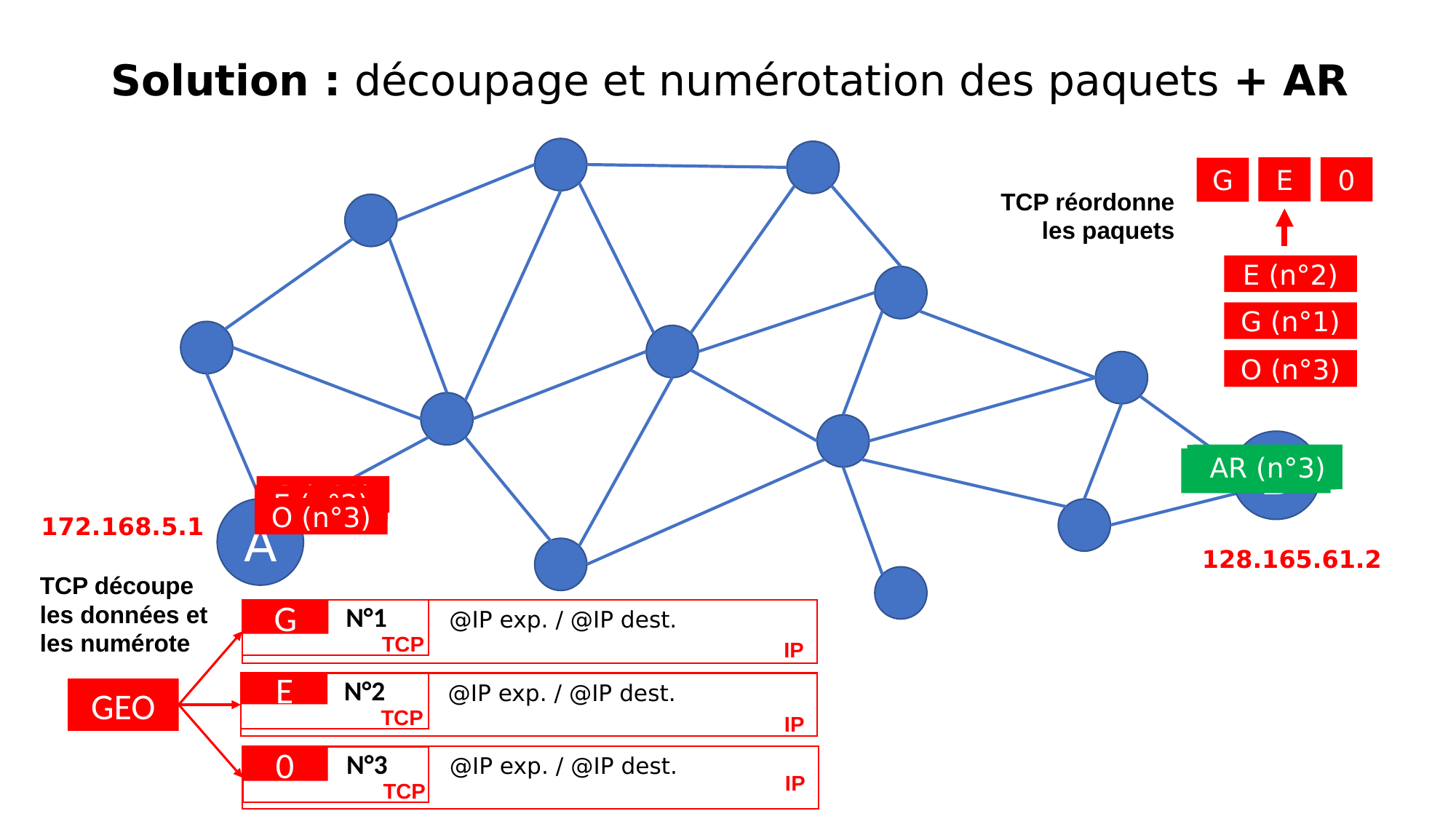

Solution : découpage et numérotation des paquets + AR

E
0
G
TCP réordonne les paquets

E (n°2)

G (n°1)

O (n°3)

B
AR (n°3)
AR (n°1)
AR (n°2)
G (n°1)
E (n°2)
O (n°3)
A

172.168.5.1

128.165.61.2
TCP découpe les données et les numérote

                           @IP exp. / @IP dest.
               N°1
G
TCP
IP
                           @IP exp. / @IP dest.
               N°2
E
GEO
TCP
IP
                           @IP exp. / @IP dest.
               N°3
0
IP
TCP